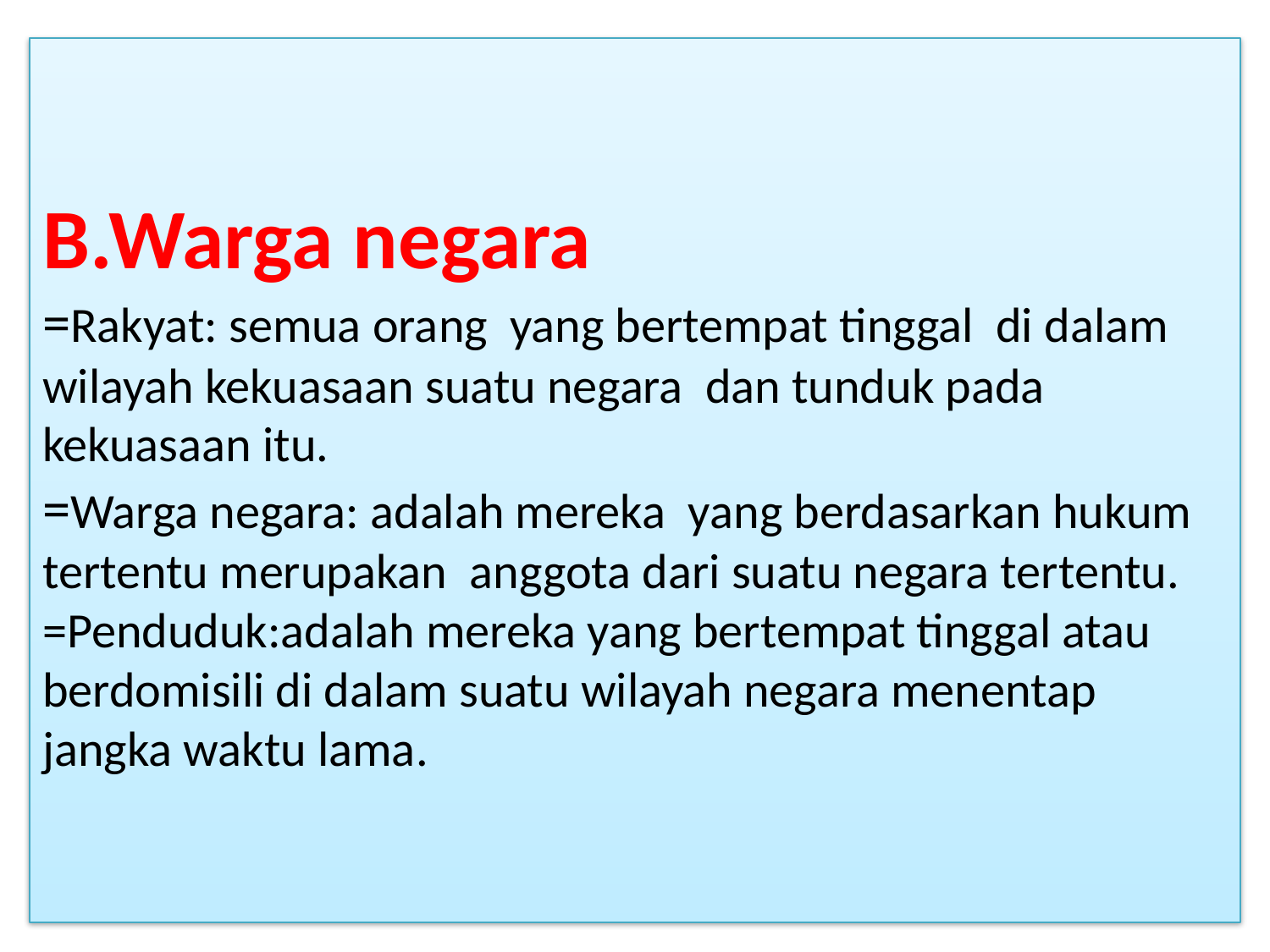

# B.Warga negara =Rakyat: semua orang  yang bertempat tinggal  di dalam wilayah kekuasaan suatu negara  dan tunduk pada kekuasaan itu. =Warga negara: adalah mereka  yang berdasarkan hukum tertentu merupakan  anggota dari suatu negara tertentu. =Penduduk:adalah mereka yang bertempat tinggal atau berdomisili di dalam suatu wilayah negara menentap jangka waktu lama.